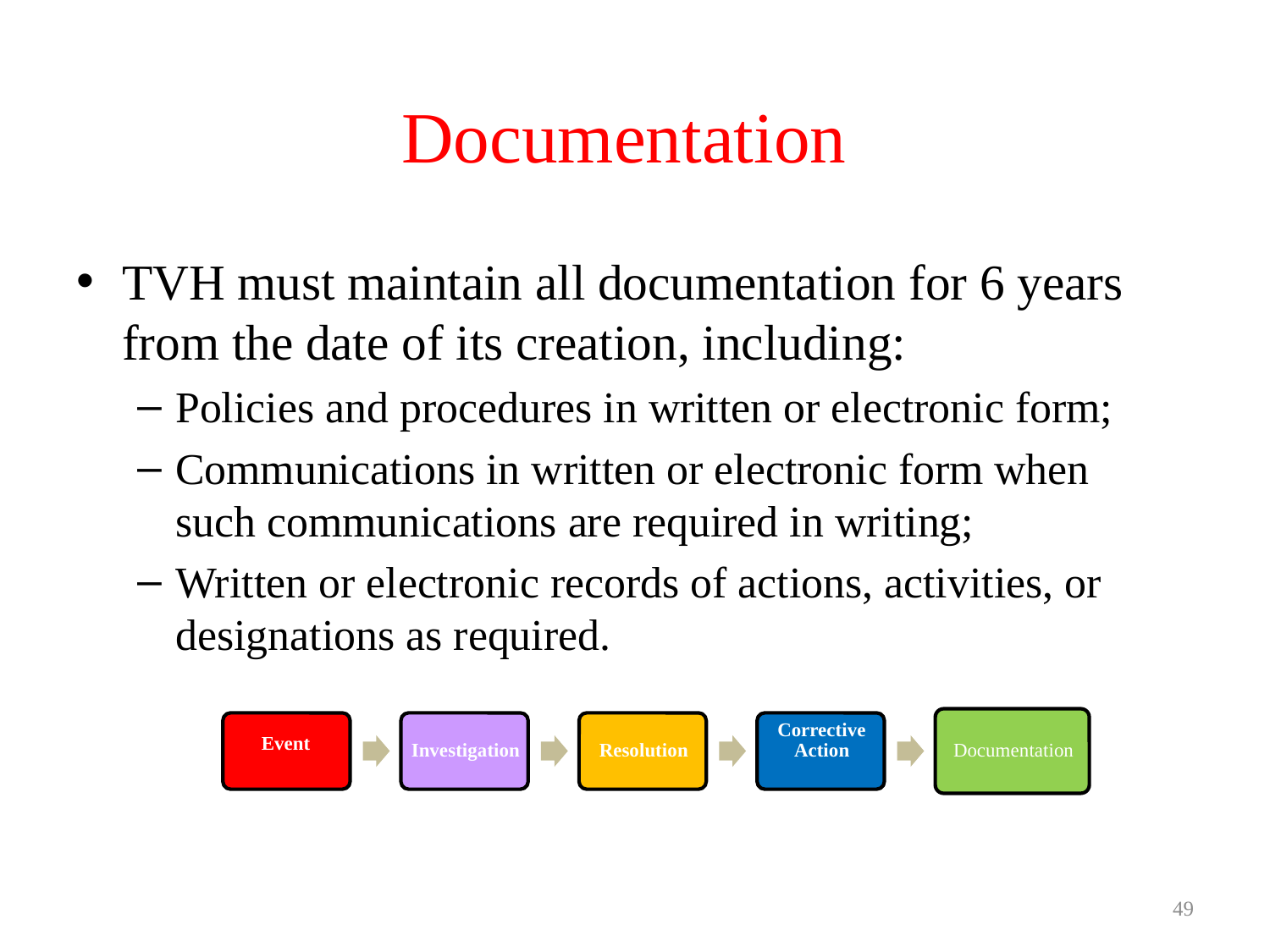

# Documentation
TVH must maintain all documentation for 6 years from the date of its creation, including:
Policies and procedures in written or electronic form;
Communications in written or electronic form when such communications are required in writing;
Written or electronic records of actions, activities, or designations as required.
Event

Investigation

Resolution

Corrective Action

Documentation
49